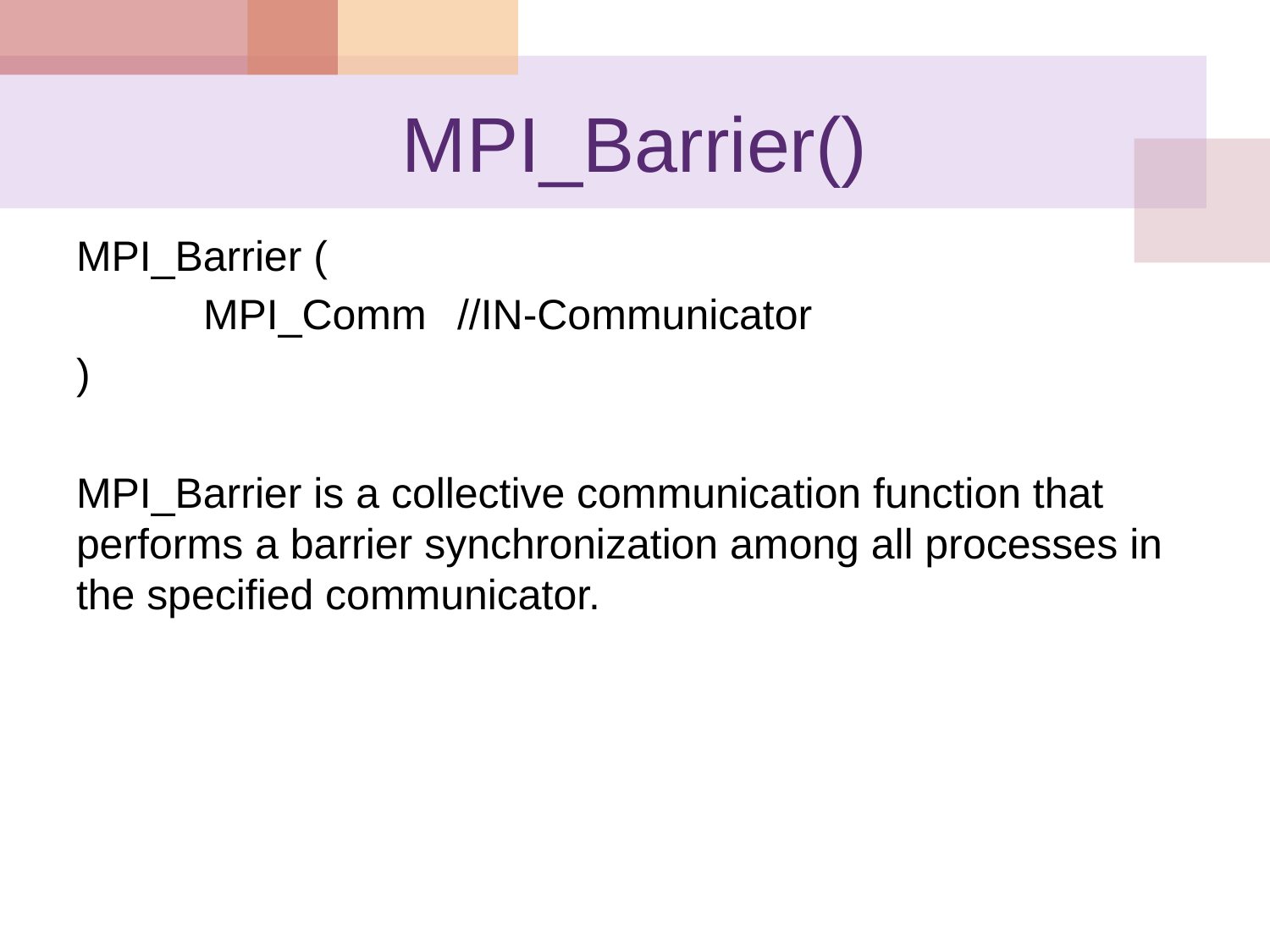

# MPI_Barrier()
MPI_Barrier (
	MPI_Comm	//IN-Communicator
)

MPI_Barrier is a collective communication function that performs a barrier synchronization among all processes in the specified communicator.